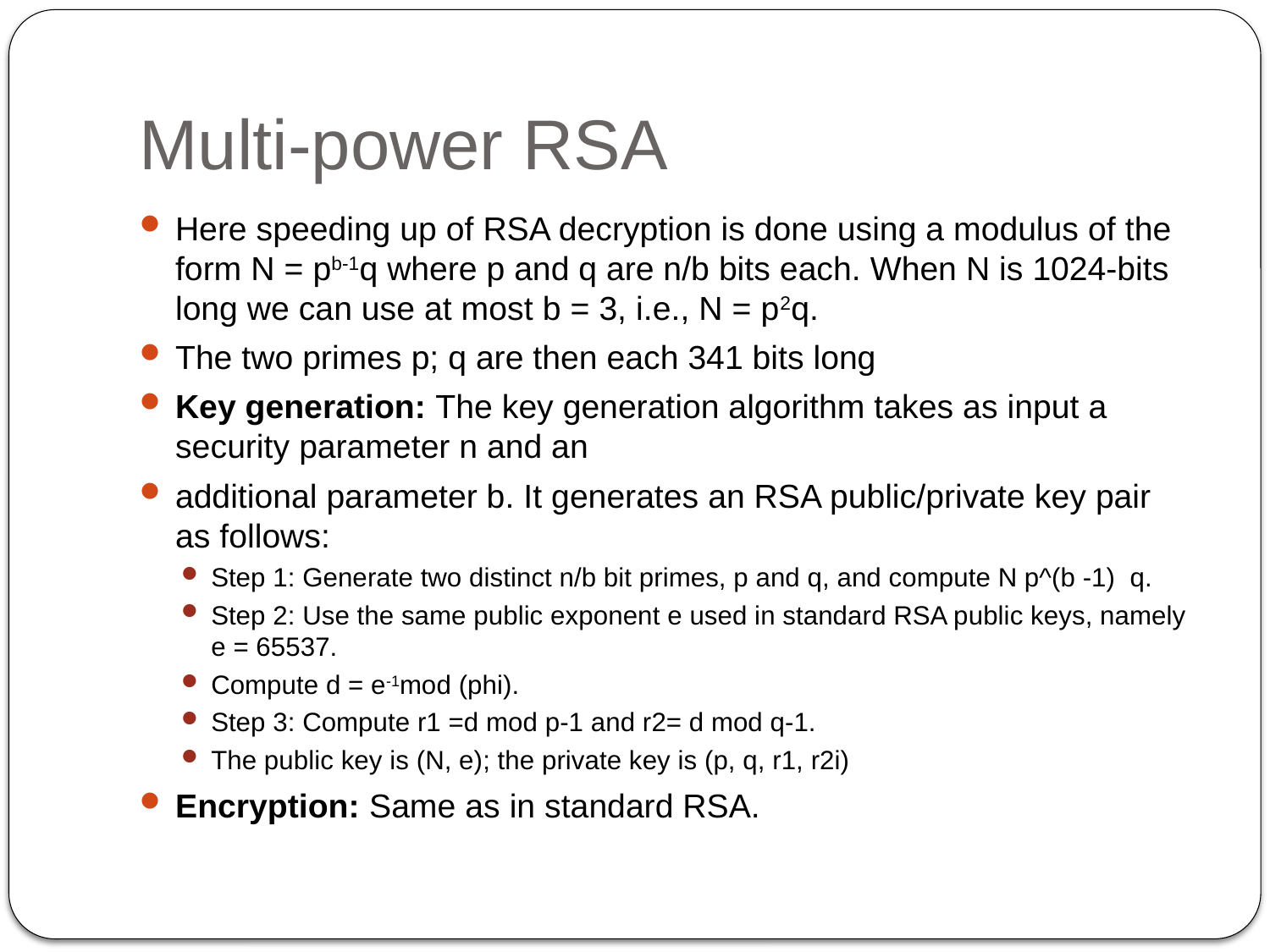

# Multi-power RSA
Here speeding up of RSA decryption is done using a modulus of the form N = pb-1q where p and q are n/b bits each. When N is 1024-bits long we can use at most b = 3, i.e., N = p2q.
The two primes p; q are then each 341 bits long
Key generation: The key generation algorithm takes as input a security parameter n and an
additional parameter b. It generates an RSA public/private key pair as follows:
Step 1: Generate two distinct n/b bit primes, p and q, and compute N p^(b -1)  q.
Step 2: Use the same public exponent e used in standard RSA public keys, namely e = 65537.
Compute d = e-1mod (phi).
Step 3: Compute r1 =d mod p-1 and r2= d mod q-1.
The public key is (N, e); the private key is (p, q, r1, r2i)
Encryption: Same as in standard RSA.